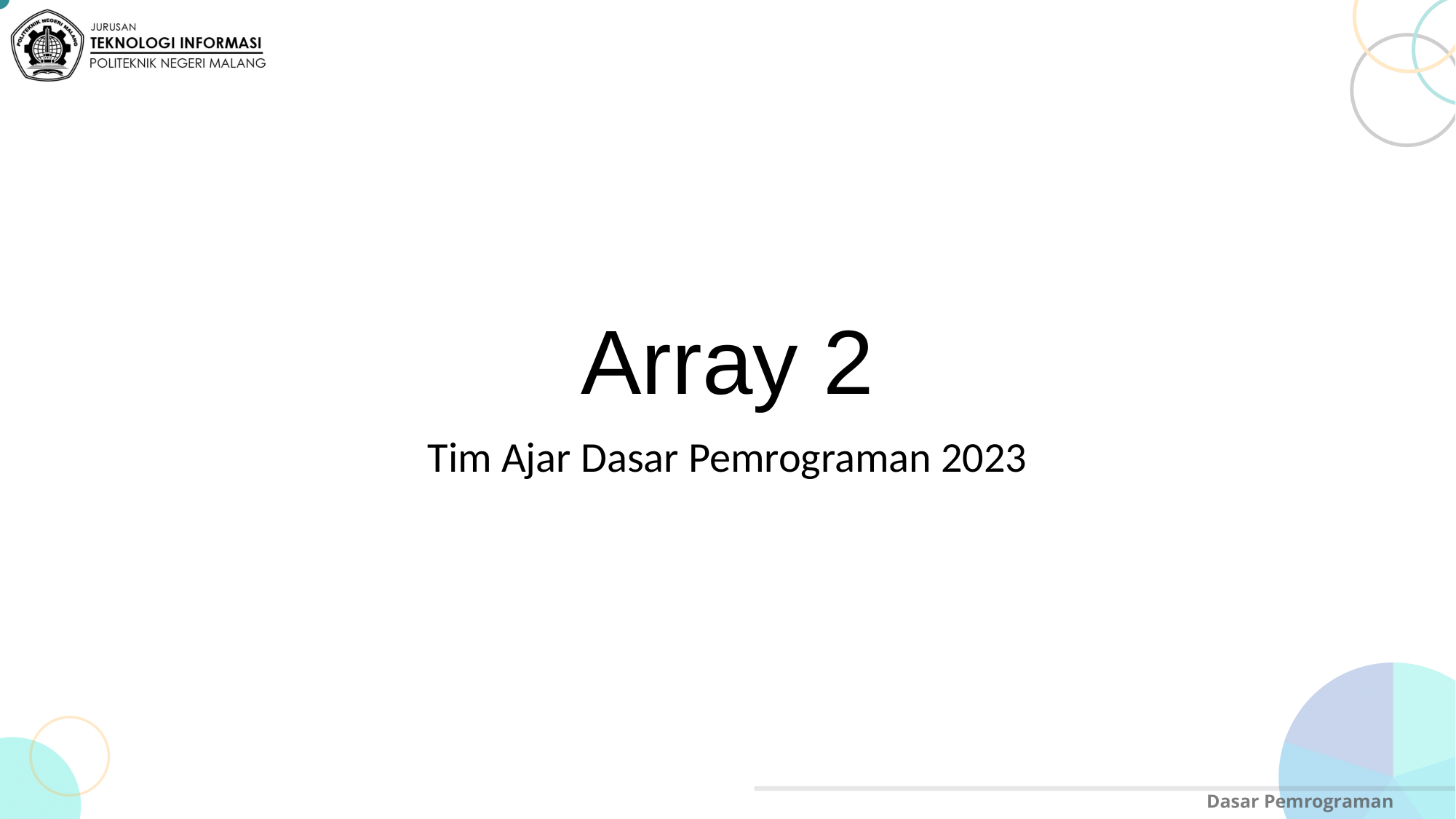

# Array 2
Tim Ajar Dasar Pemrograman 2023